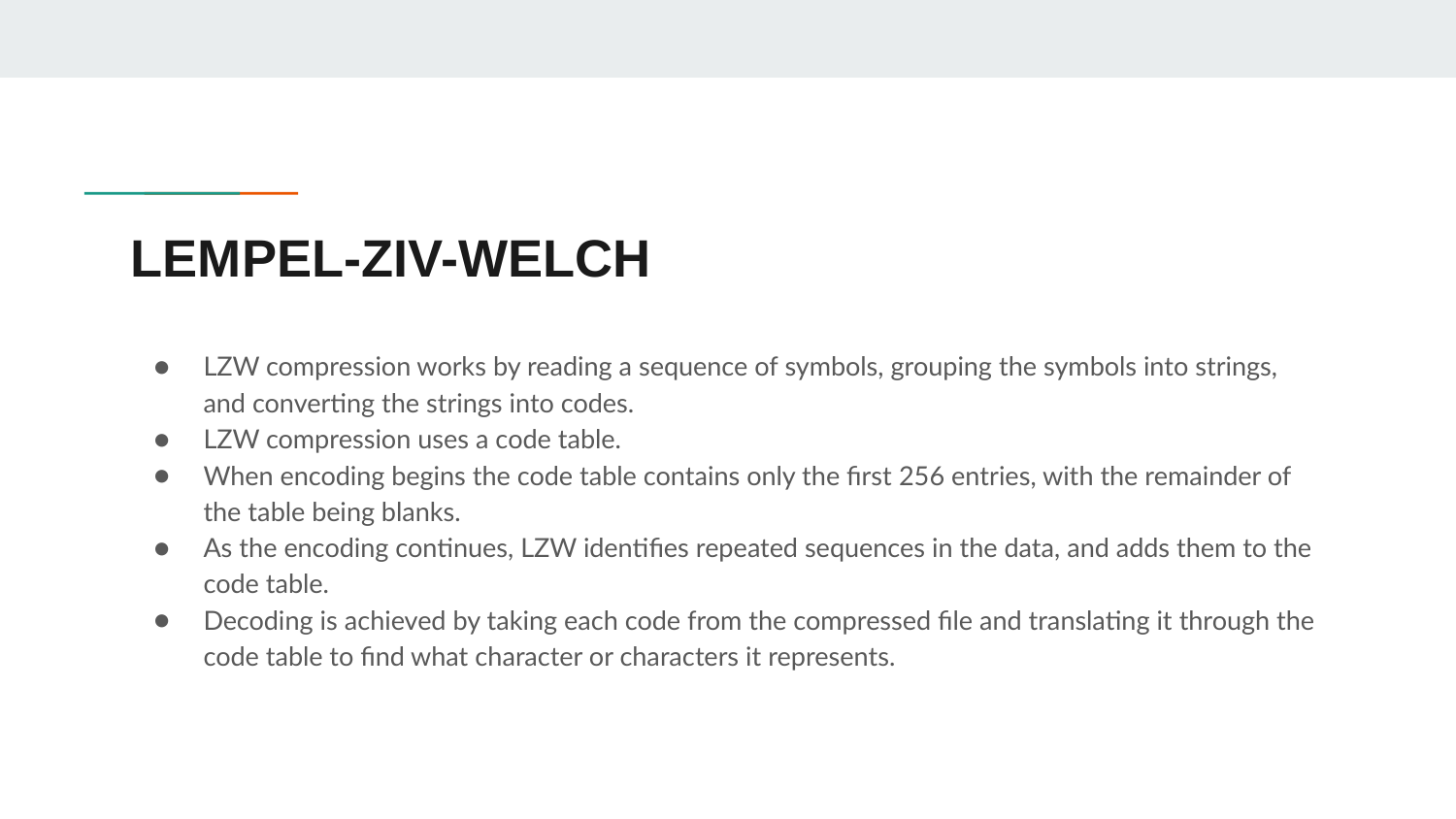

# LEMPEL-ZIV-WELCH
LZW compression works by reading a sequence of symbols, grouping the symbols into strings, and converting the strings into codes.
LZW compression uses a code table.
When encoding begins the code table contains only the first 256 entries, with the remainder of the table being blanks.
As the encoding continues, LZW identifies repeated sequences in the data, and adds them to the code table.
Decoding is achieved by taking each code from the compressed file and translating it through the code table to find what character or characters it represents.